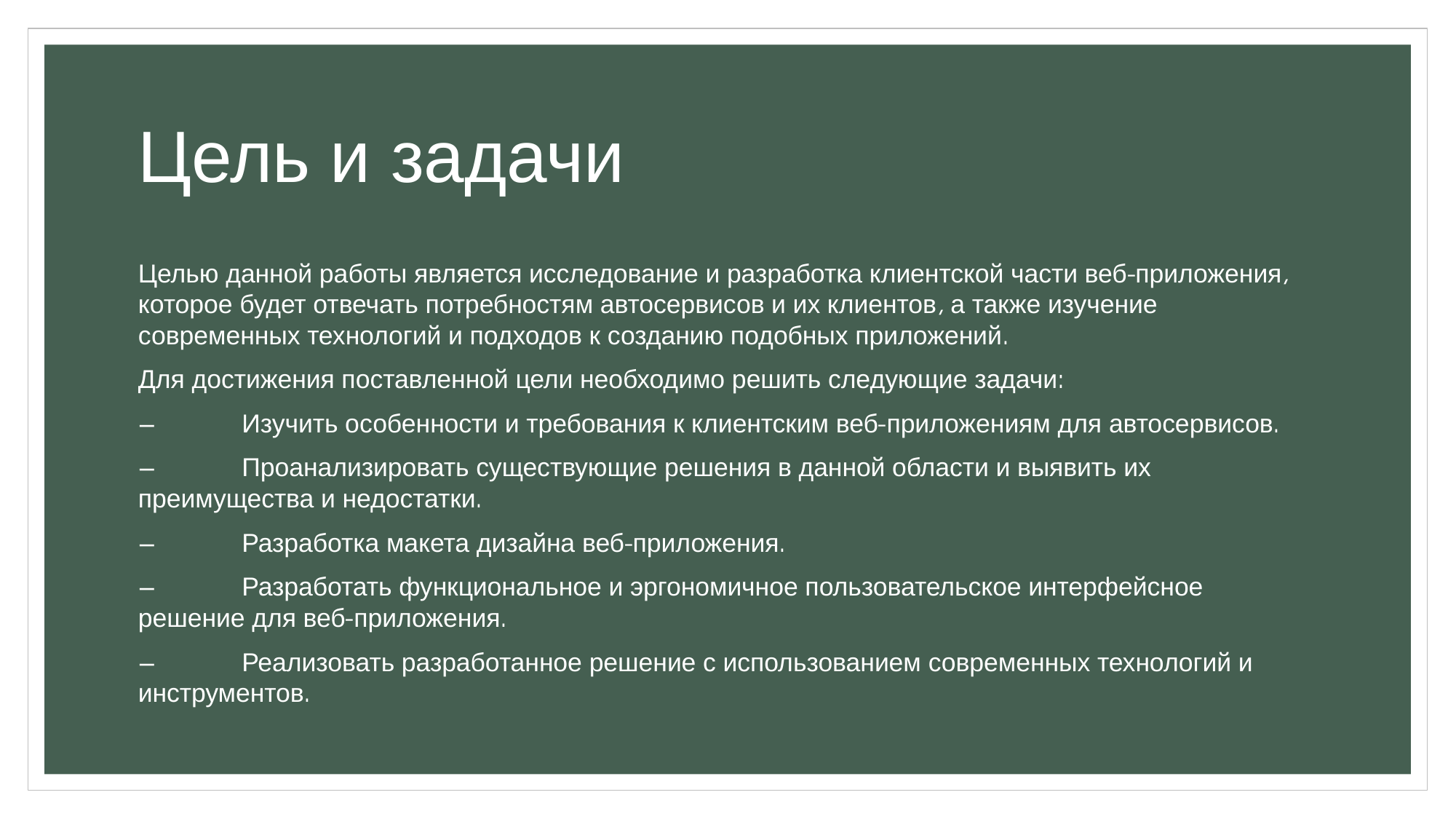

# Цель и задачи
Целью данной работы является исследование и разработка клиентской части веб-приложения, которое будет отвечать потребностям автосервисов и их клиентов, а также изучение современных технологий и подходов к созданию подобных приложений.
Для достижения поставленной цели необходимо решить следующие задачи:
−	Изучить особенности и требования к клиентским веб-приложениям для автосервисов.
−	Проанализировать существующие решения в данной области и выявить их преимущества и недостатки.
−	Разработка макета дизайна веб-приложения.
−	Разработать функциональное и эргономичное пользовательское интерфейсное решение для веб-приложения.
−	Реализовать разработанное решение с использованием современных технологий и инструментов.